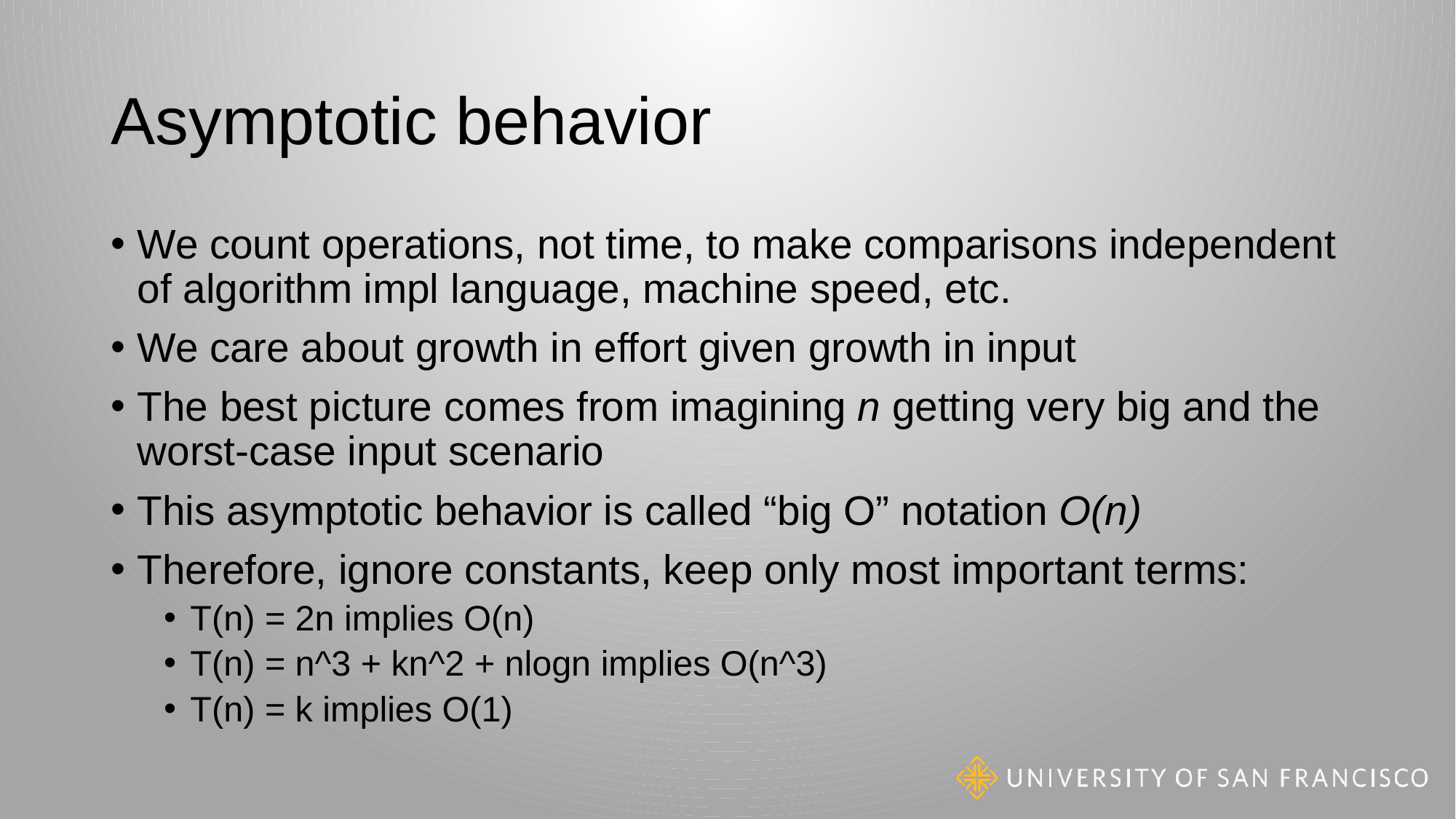

# Asymptotic behavior
We count operations, not time, to make comparisons independent of algorithm impl language, machine speed, etc.
We care about growth in effort given growth in input
The best picture comes from imagining n getting very big and the worst-case input scenario
This asymptotic behavior is called “big O” notation O(n)
Therefore, ignore constants, keep only most important terms:
T(n) = 2n implies O(n)
T(n) = n^3 + kn^2 + nlogn implies O(n^3)
T(n) = k implies O(1)